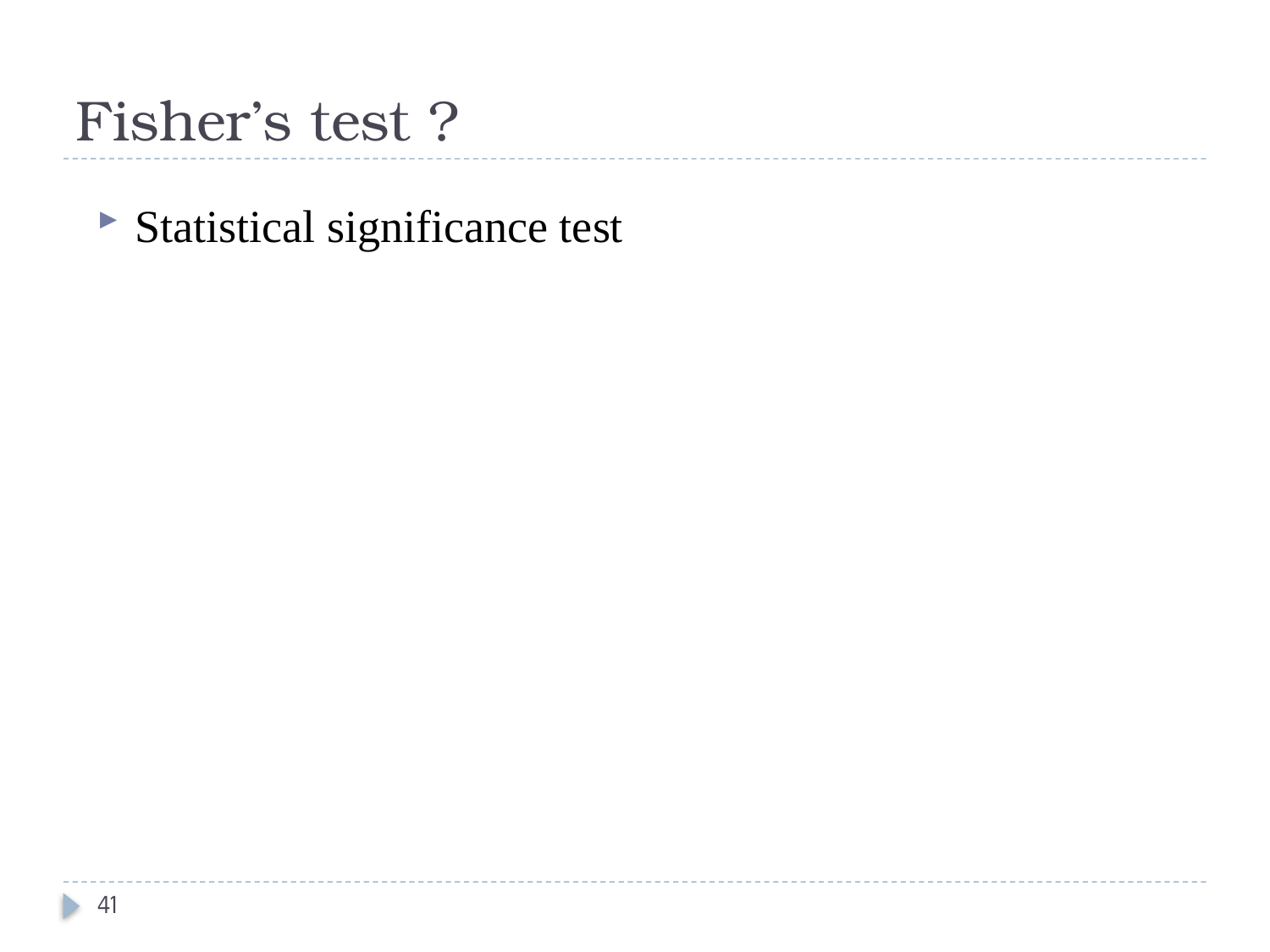

# Fisher’s test ?
Statistical significance test

41